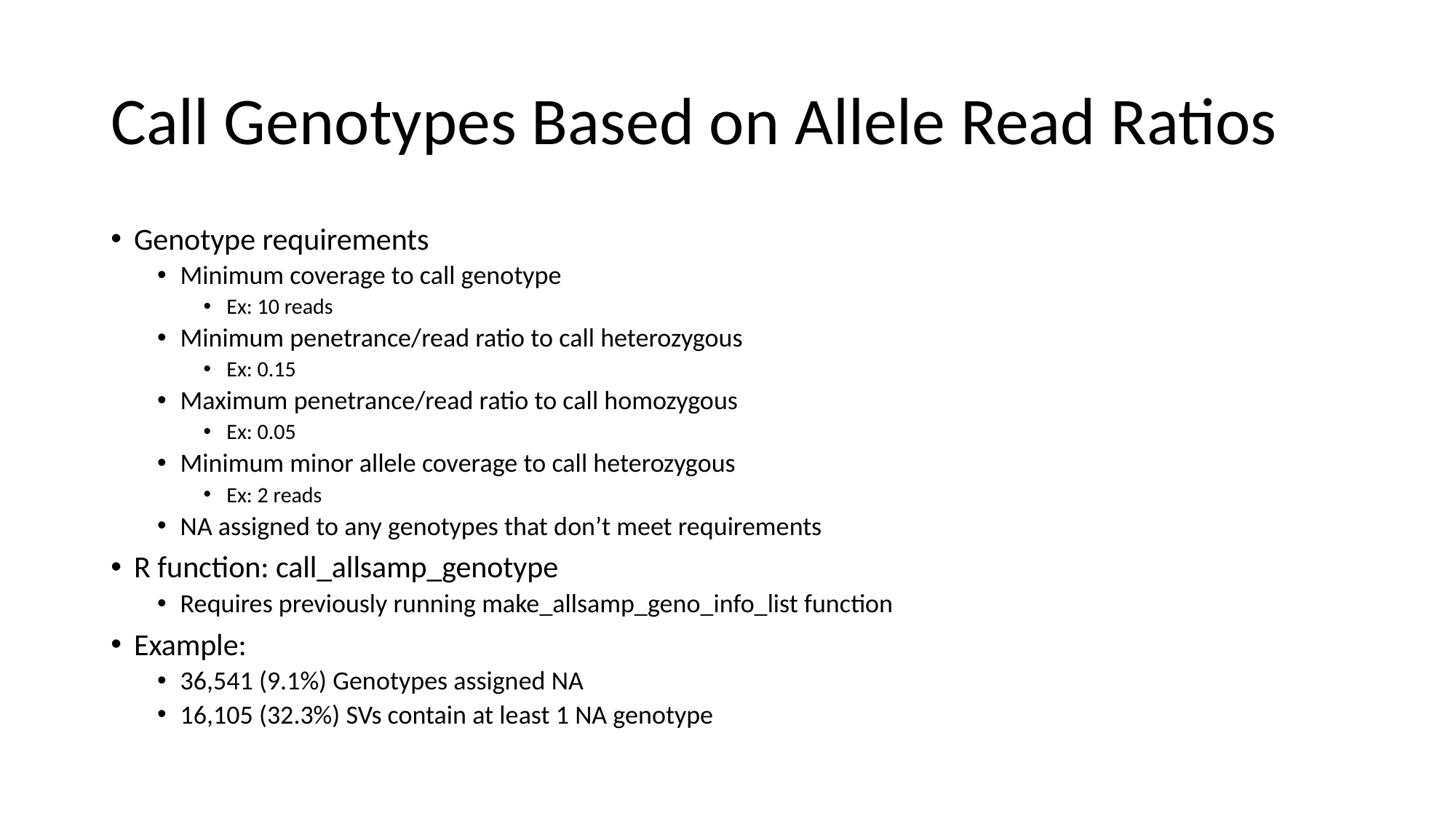

# Call Genotypes Based on Allele Read Ratios
Genotype requirements
Minimum coverage to call genotype
Ex: 10 reads
Minimum penetrance/read ratio to call heterozygous
Ex: 0.15
Maximum penetrance/read ratio to call homozygous
Ex: 0.05
Minimum minor allele coverage to call heterozygous
Ex: 2 reads
NA assigned to any genotypes that don’t meet requirements
R function: call_allsamp_genotype
Requires previously running make_allsamp_geno_info_list function
Example:
36,541 (9.1%) Genotypes assigned NA
16,105 (32.3%) SVs contain at least 1 NA genotype